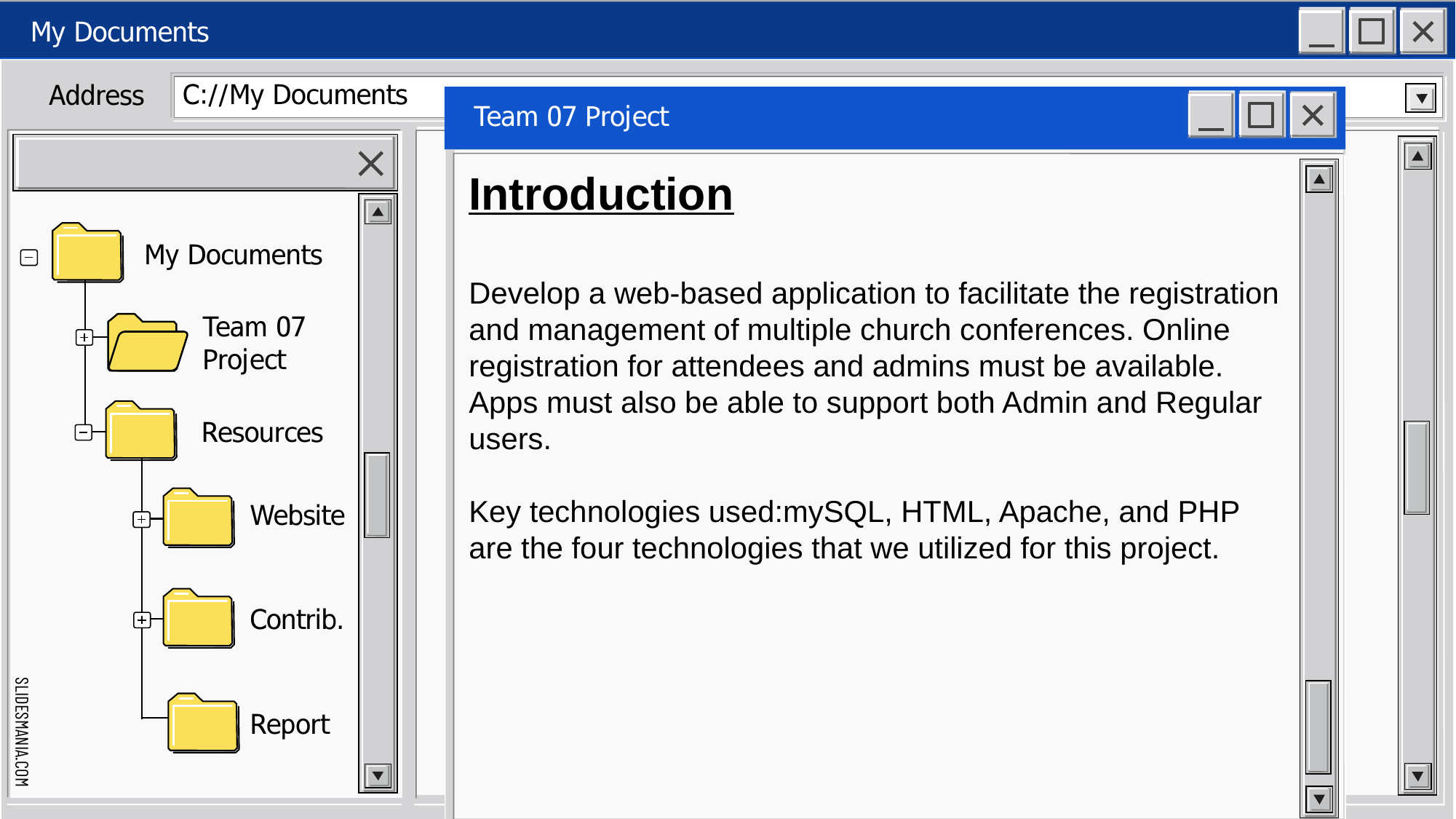

# Introduction

Develop a web-based application to facilitate the registration and management of multiple church conferences. Online registration for attendees and admins must be available. Apps must also be able to support both Admin and Regular users.

Key technologies used:mySQL, HTML, Apache, and PHP are the four technologies that we utilized for this project.